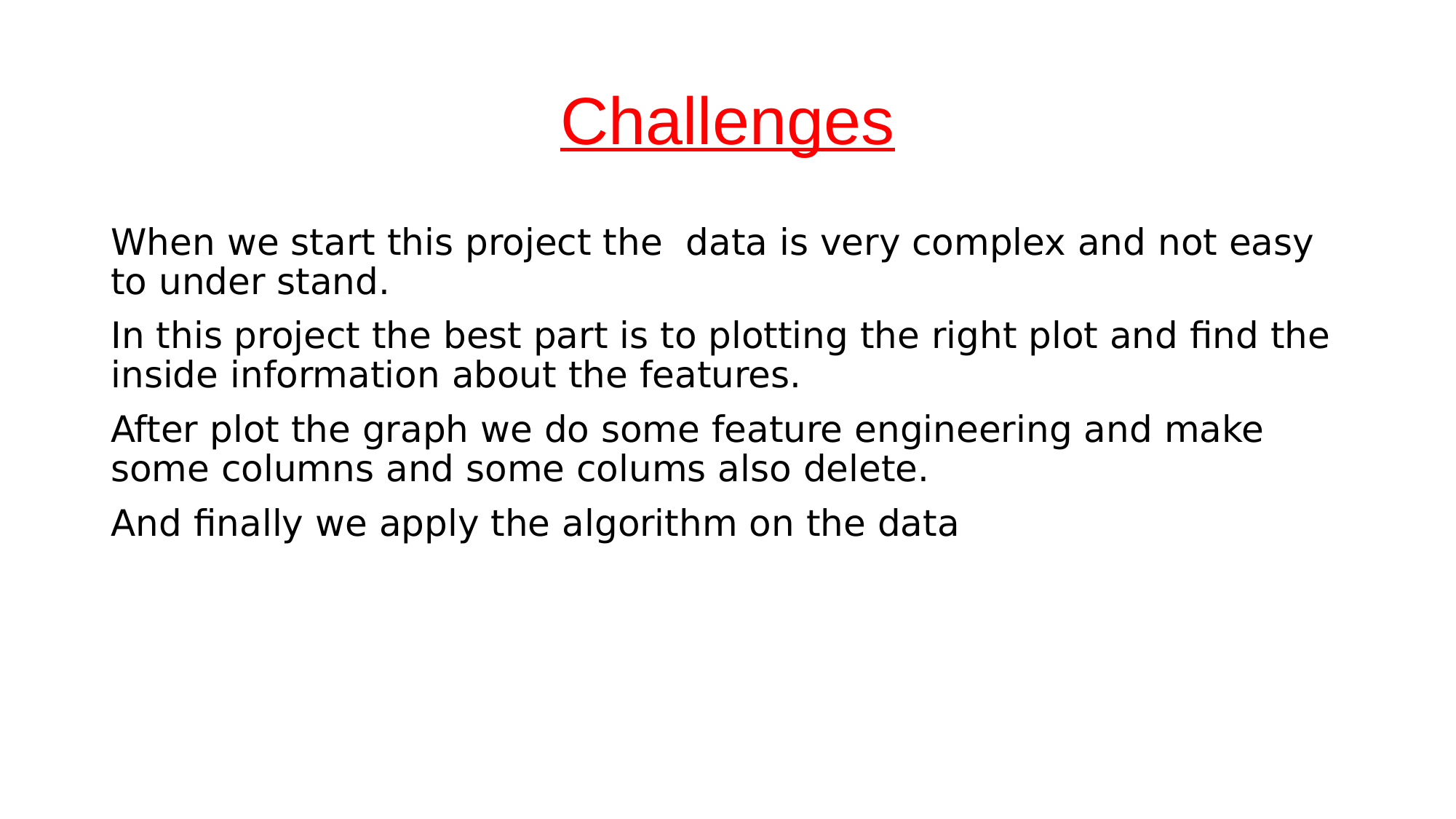

# Challenges
When we start this project the  data is very complex and not easy to under stand.
In this project the best part is to plotting the right plot and find the inside information about the features.
After plot the graph we do some feature engineering and make some columns and some colums also delete.
And finally we apply the algorithm on the data